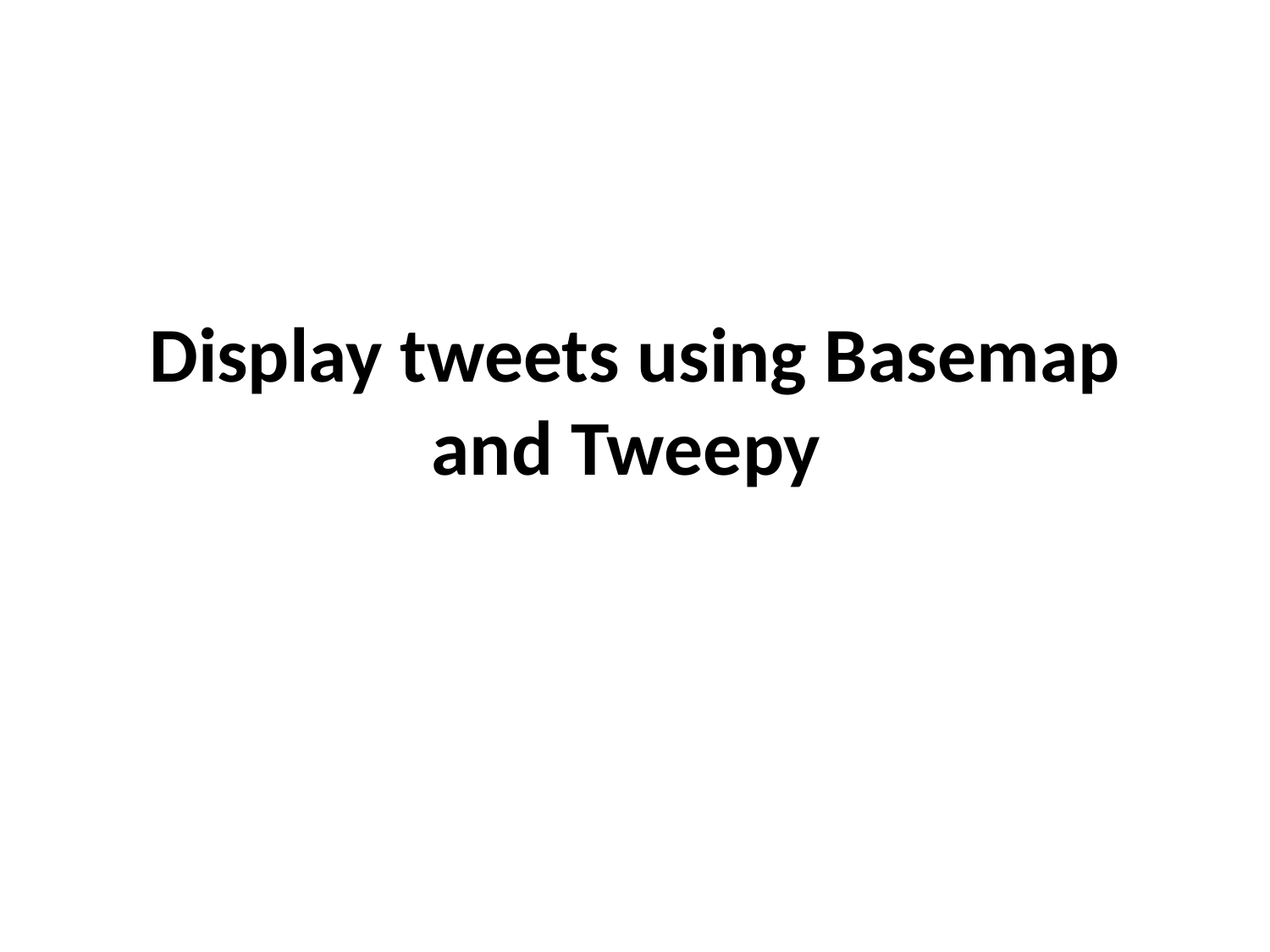

# Display tweets using Basemap and Tweepy